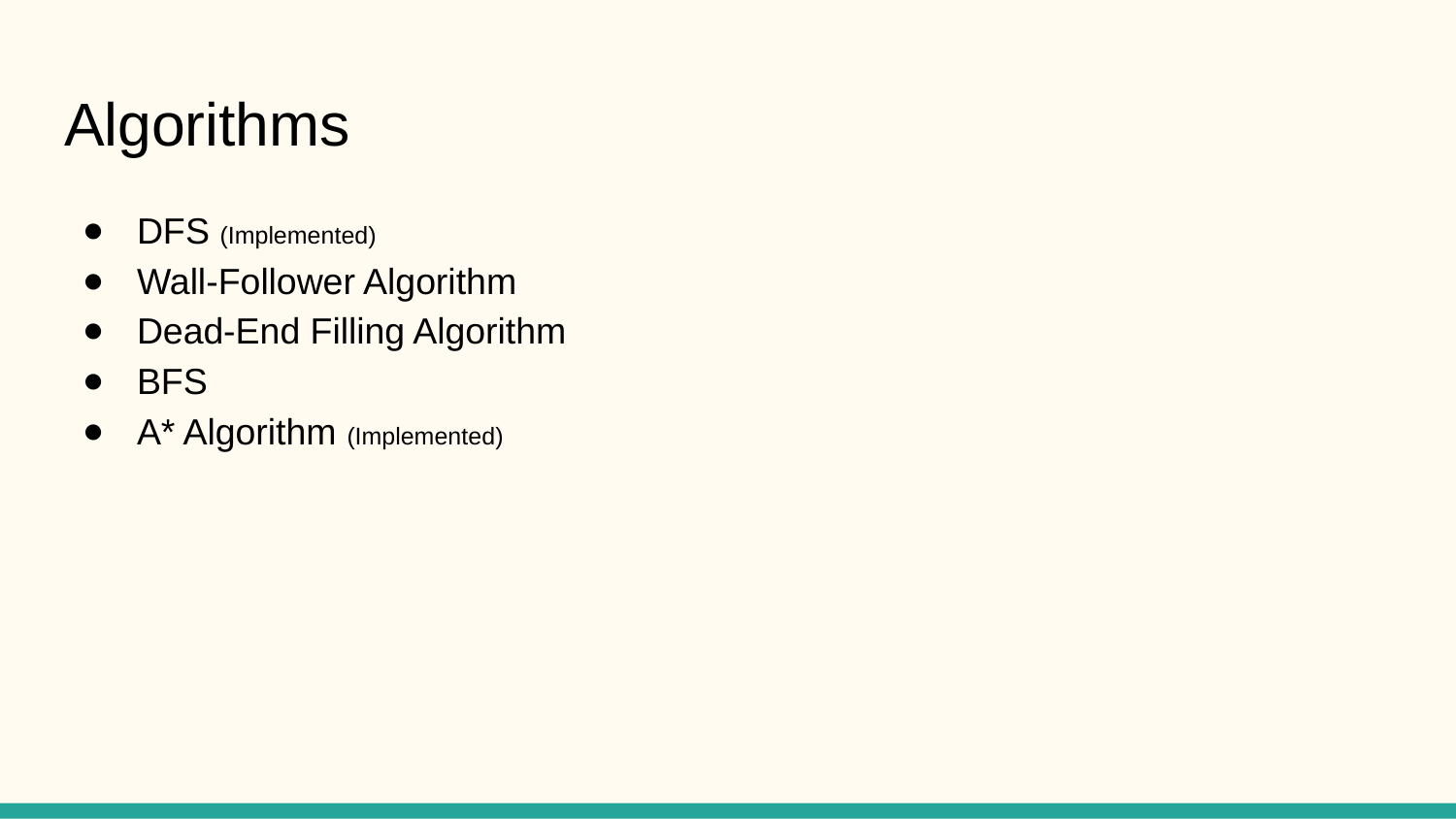

# Algorithms
DFS (Implemented)
Wall-Follower Algorithm
Dead-End Filling Algorithm
BFS
A* Algorithm (Implemented)